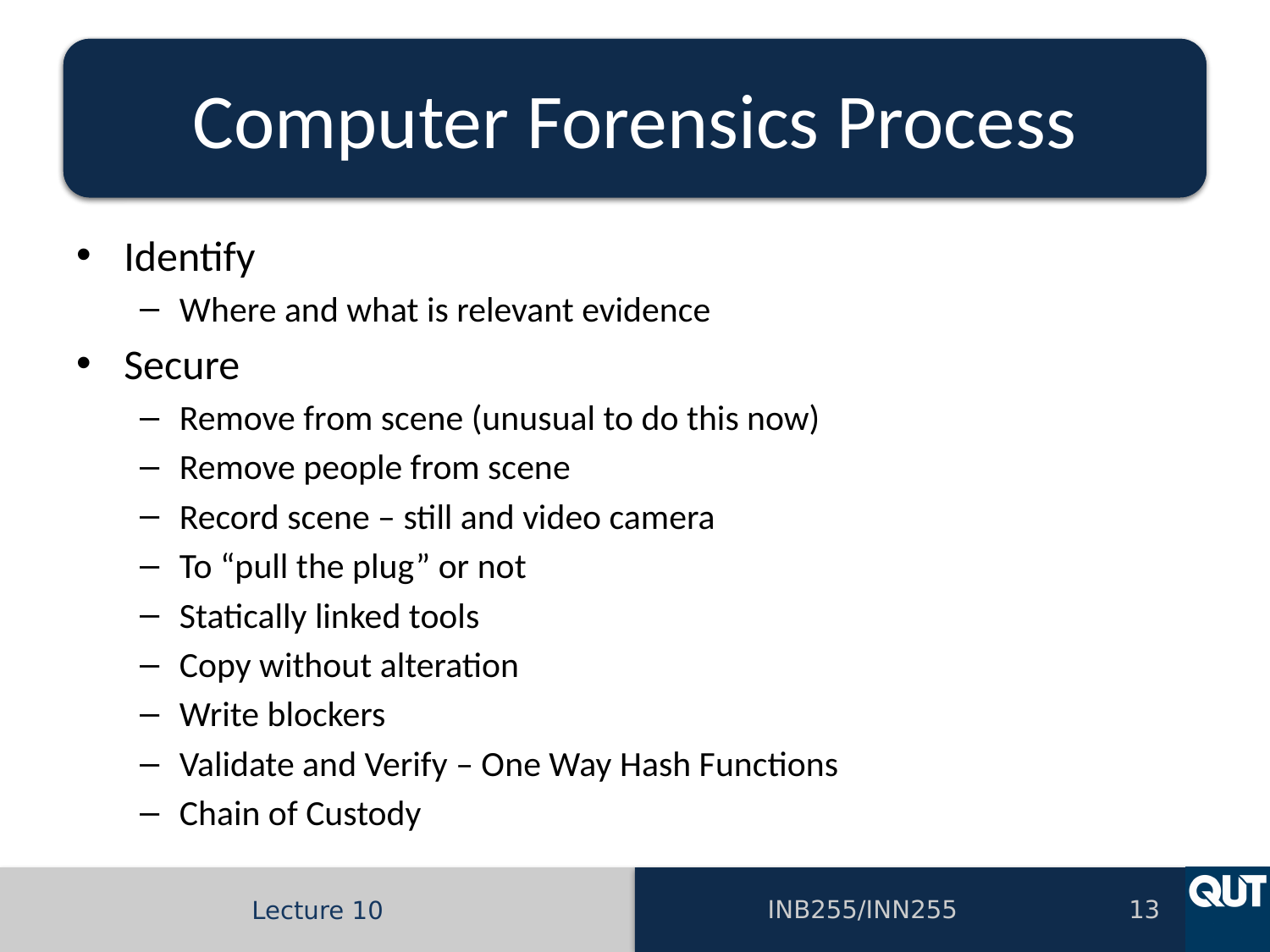

# Computer Forensics Process
Identify
Where and what is relevant evidence
Secure
Remove from scene (unusual to do this now)
Remove people from scene
Record scene – still and video camera
To “pull the plug” or not
Statically linked tools
Copy without alteration
Write blockers
Validate and Verify – One Way Hash Functions
Chain of Custody
Lecture 10